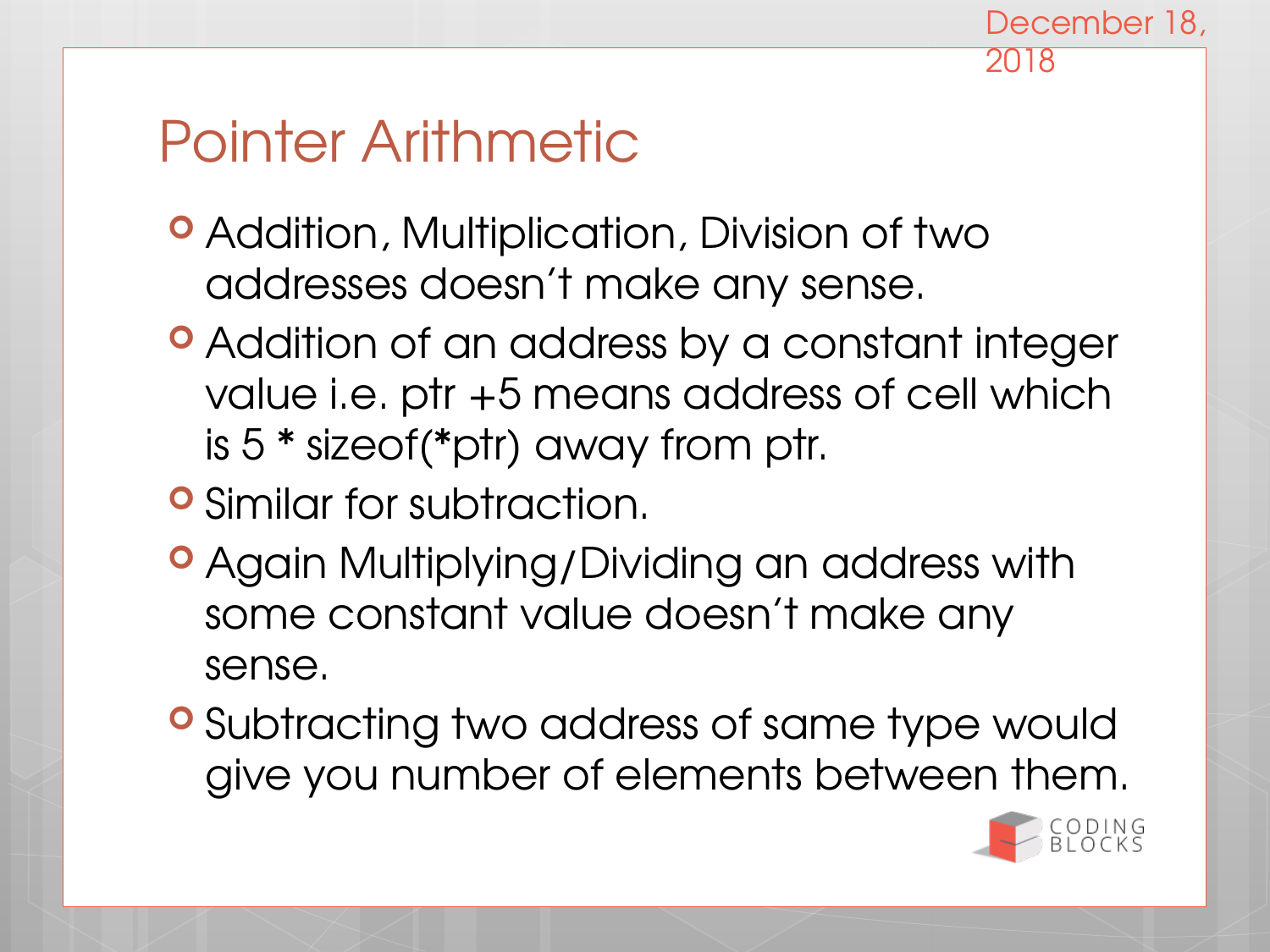

December 18, 2018
# Pointer Arithmetic
Addition, Multiplication, Division of two addresses doesn’t make any sense.
Addition of an address by a constant integer value i.e. ptr +5 means address of cell which is 5 * sizeof(*ptr) away from ptr.
Similar for subtraction.
Again Multiplying/Dividing an address with some constant value doesn’t make any sense.
Subtracting two address of same type would give you number of elements between them.